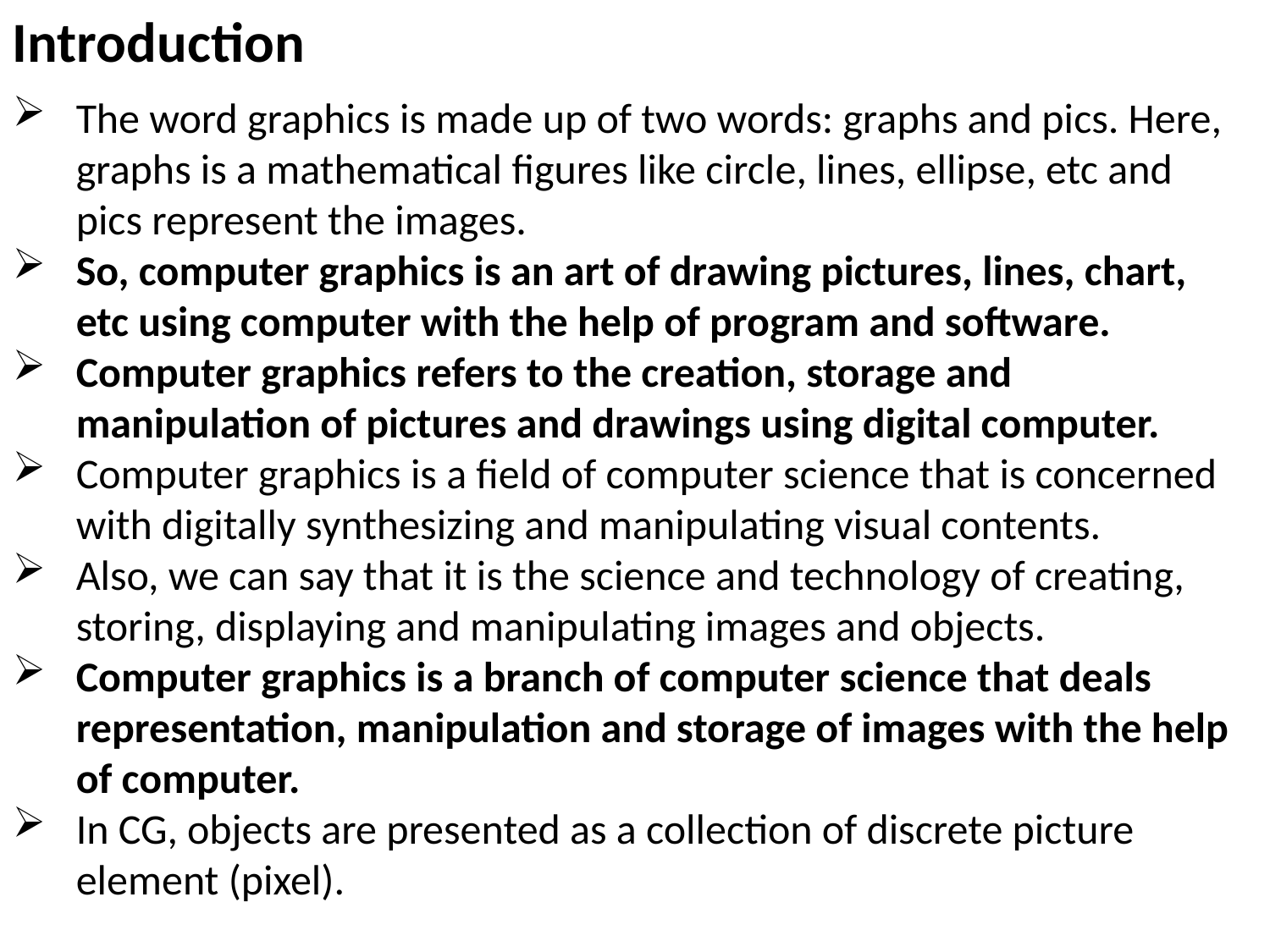

Introduction
The word graphics is made up of two words: graphs and pics. Here, graphs is a mathematical figures like circle, lines, ellipse, etc and pics represent the images.
So, computer graphics is an art of drawing pictures, lines, chart, etc using computer with the help of program and software.
Computer graphics refers to the creation, storage and manipulation of pictures and drawings using digital computer.
Computer graphics is a field of computer science that is concerned with digitally synthesizing and manipulating visual contents.
Also, we can say that it is the science and technology of creating, storing, displaying and manipulating images and objects.
Computer graphics is a branch of computer science that deals representation, manipulation and storage of images with the help of computer.
In CG, objects are presented as a collection of discrete picture element (pixel).